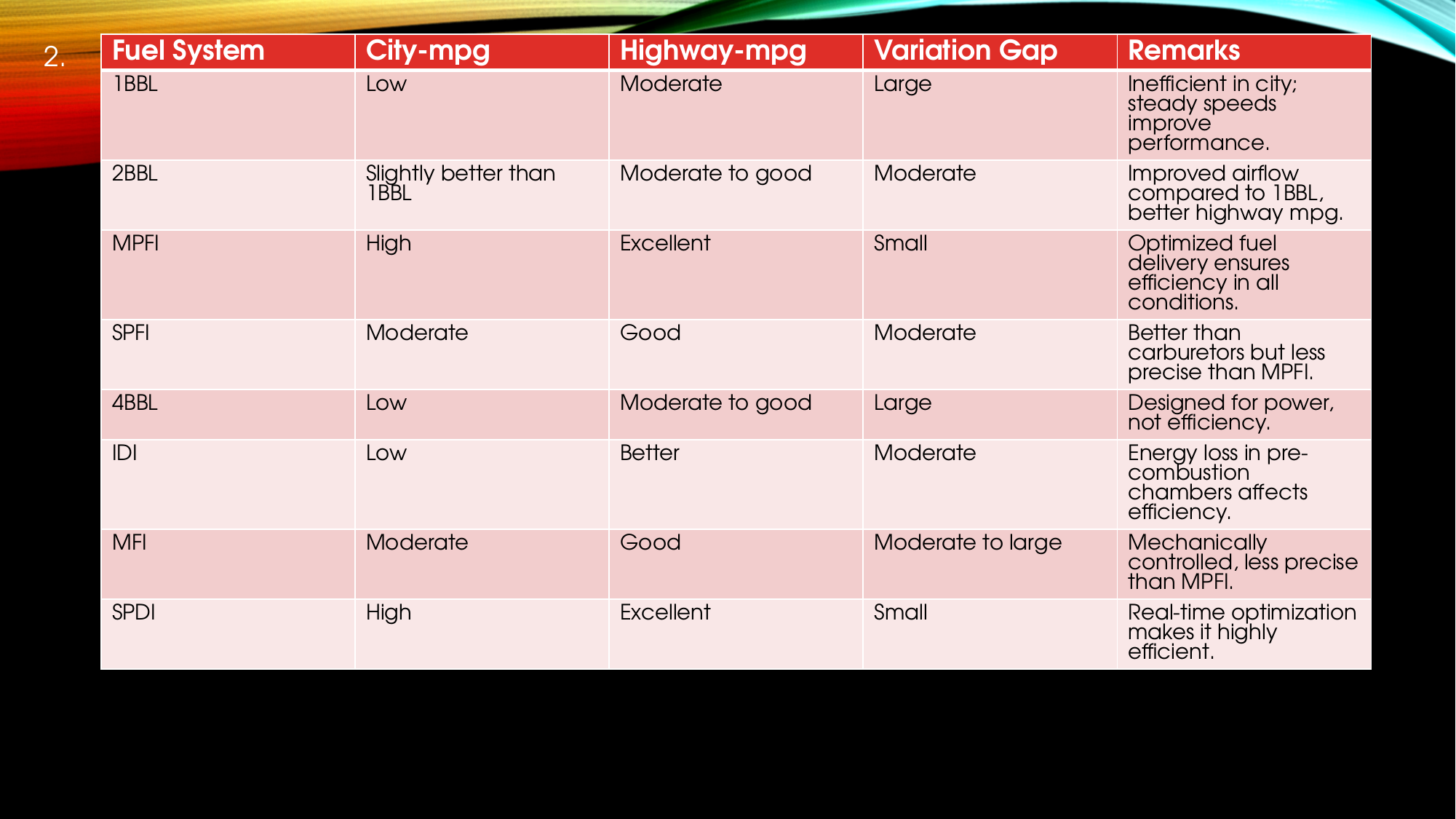

2.
| Fuel System | City-mpg | Highway-mpg | Variation Gap | Remarks |
| --- | --- | --- | --- | --- |
| 1BBL | Low | Moderate | Large | Inefficient in city; steady speeds improve performance. |
| 2BBL | Slightly better than 1BBL | Moderate to good | Moderate | Improved airflow compared to 1BBL, better highway mpg. |
| MPFI | High | Excellent | Small | Optimized fuel delivery ensures efficiency in all conditions. |
| SPFI | Moderate | Good | Moderate | Better than carburetors but less precise than MPFI. |
| 4BBL | Low | Moderate to good | Large | Designed for power, not efficiency. |
| IDI | Low | Better | Moderate | Energy loss in pre-combustion chambers affects efficiency. |
| MFI | Moderate | Good | Moderate to large | Mechanically controlled, less precise than MPFI. |
| SPDI | High | Excellent | Small | Real-time optimization makes it highly efficient. |